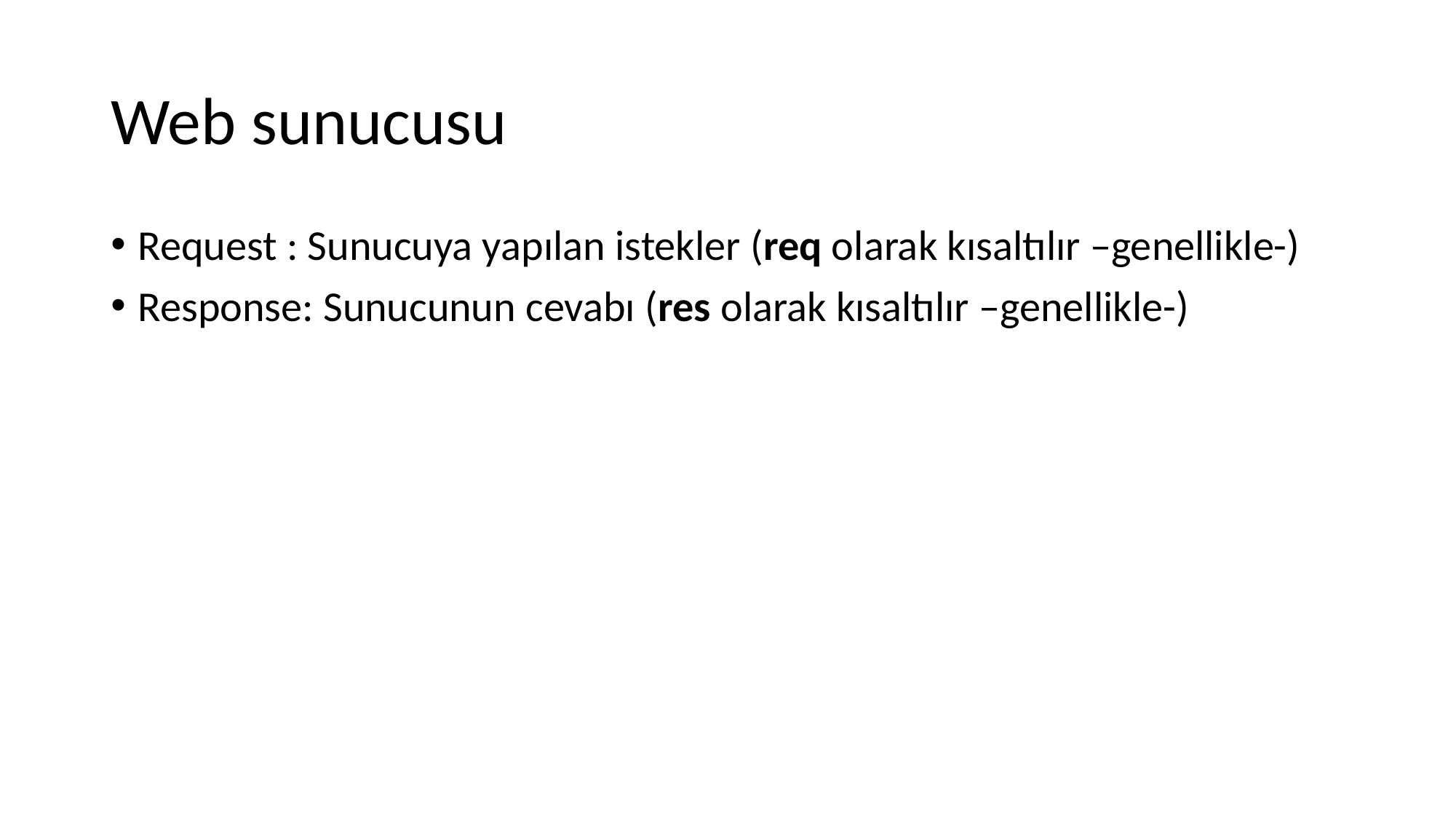

# Web sunucusu
Request : Sunucuya yapılan istekler (req olarak kısaltılır –genellikle-)
Response: Sunucunun cevabı (res olarak kısaltılır –genellikle-)